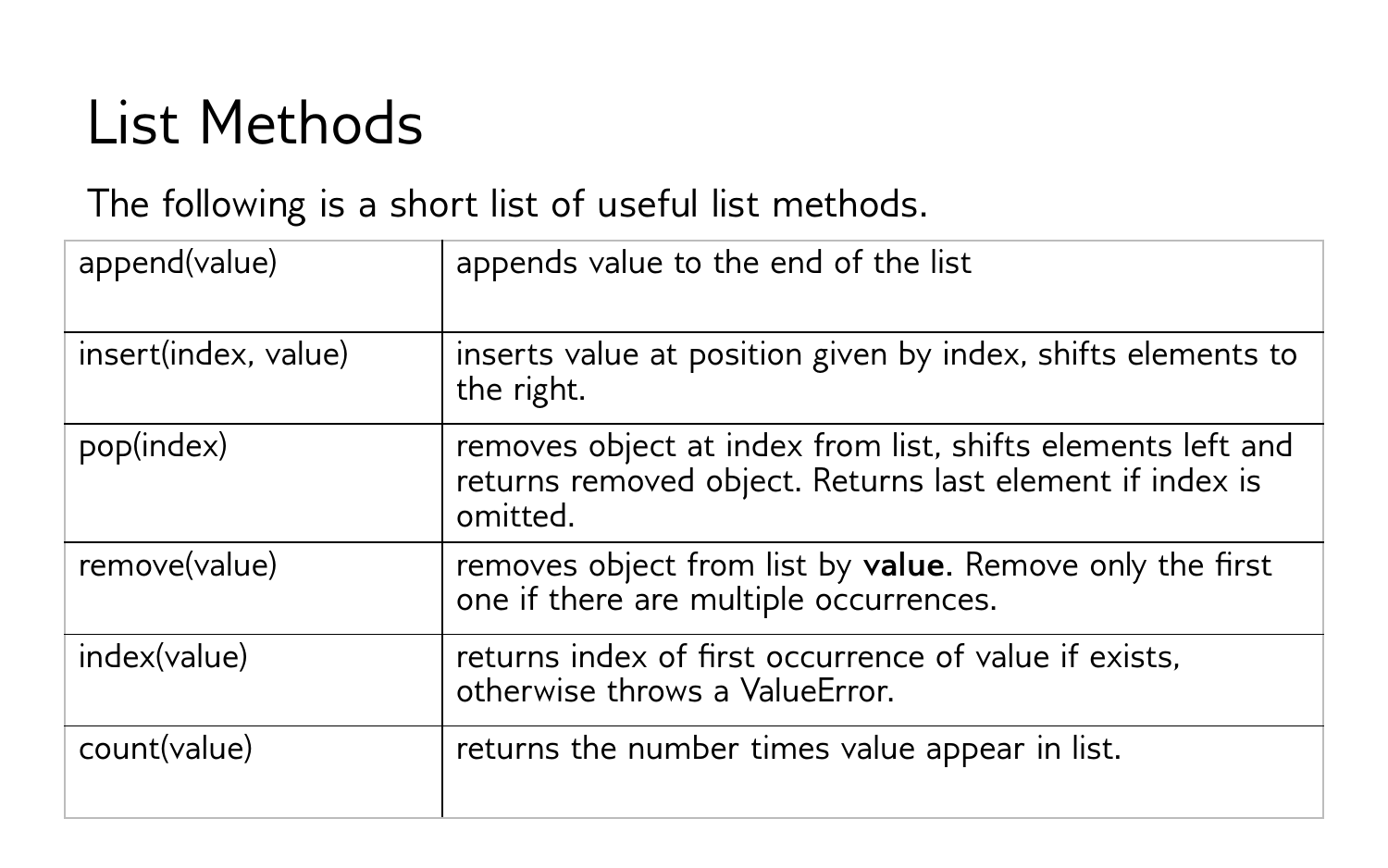

# List Methods
The following is a short list of useful list methods.

| append(value) | appends value to the end of the list |
| --- | --- |
| insert(index, value) | inserts value at position given by index, shifts elements to the right. |
| pop(index) | removes object at index from list, shifts elements left and returns removed object. Returns last element if index is omitted. |
| remove(value) | removes object from list by value. Remove only the first one if there are multiple occurrences. |
| index(value) | returns index of first occurrence of value if exists, otherwise throws a ValueError. |
| count(value) | returns the number times value appear in list. |